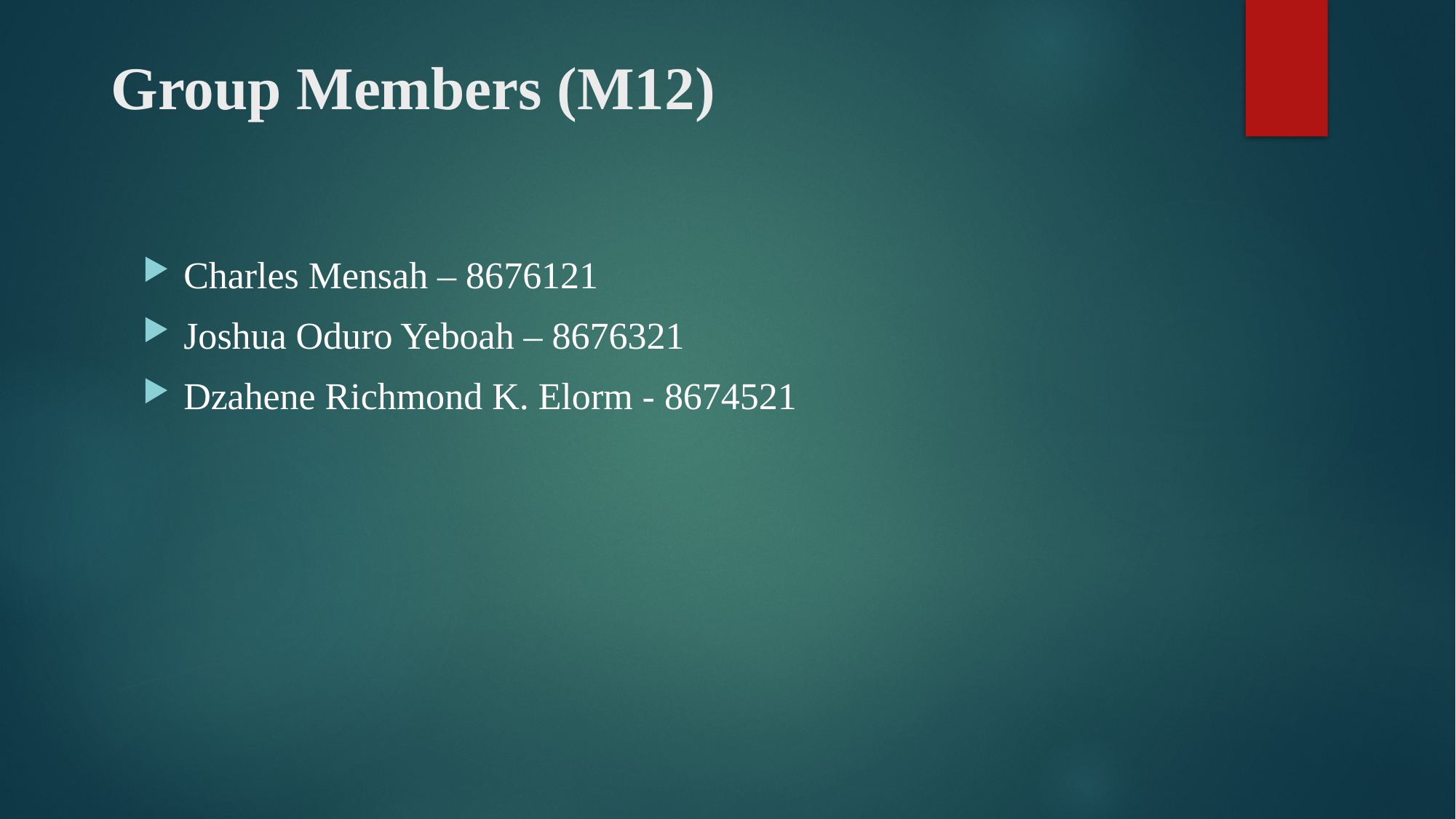

# Group Members (M12)
Charles Mensah – 8676121
Joshua Oduro Yeboah – 8676321
Dzahene Richmond K. Elorm - 8674521